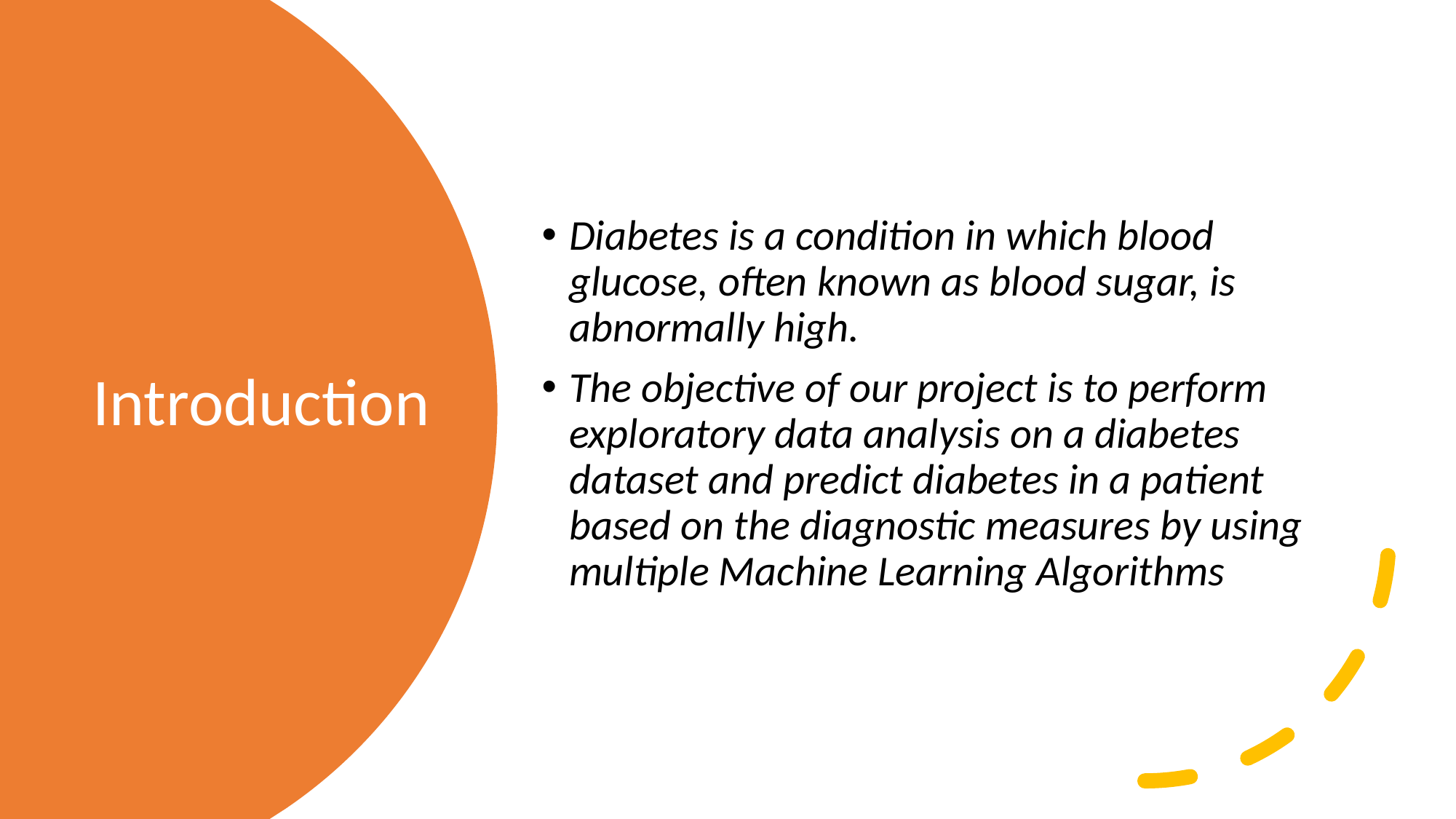

Diabetes is a condition in which blood glucose, often known as blood sugar, is abnormally high.
The objective of our project is to perform exploratory data analysis on a diabetes dataset and predict diabetes in a patient based on the diagnostic measures by using multiple Machine Learning Algorithms
# Introduction